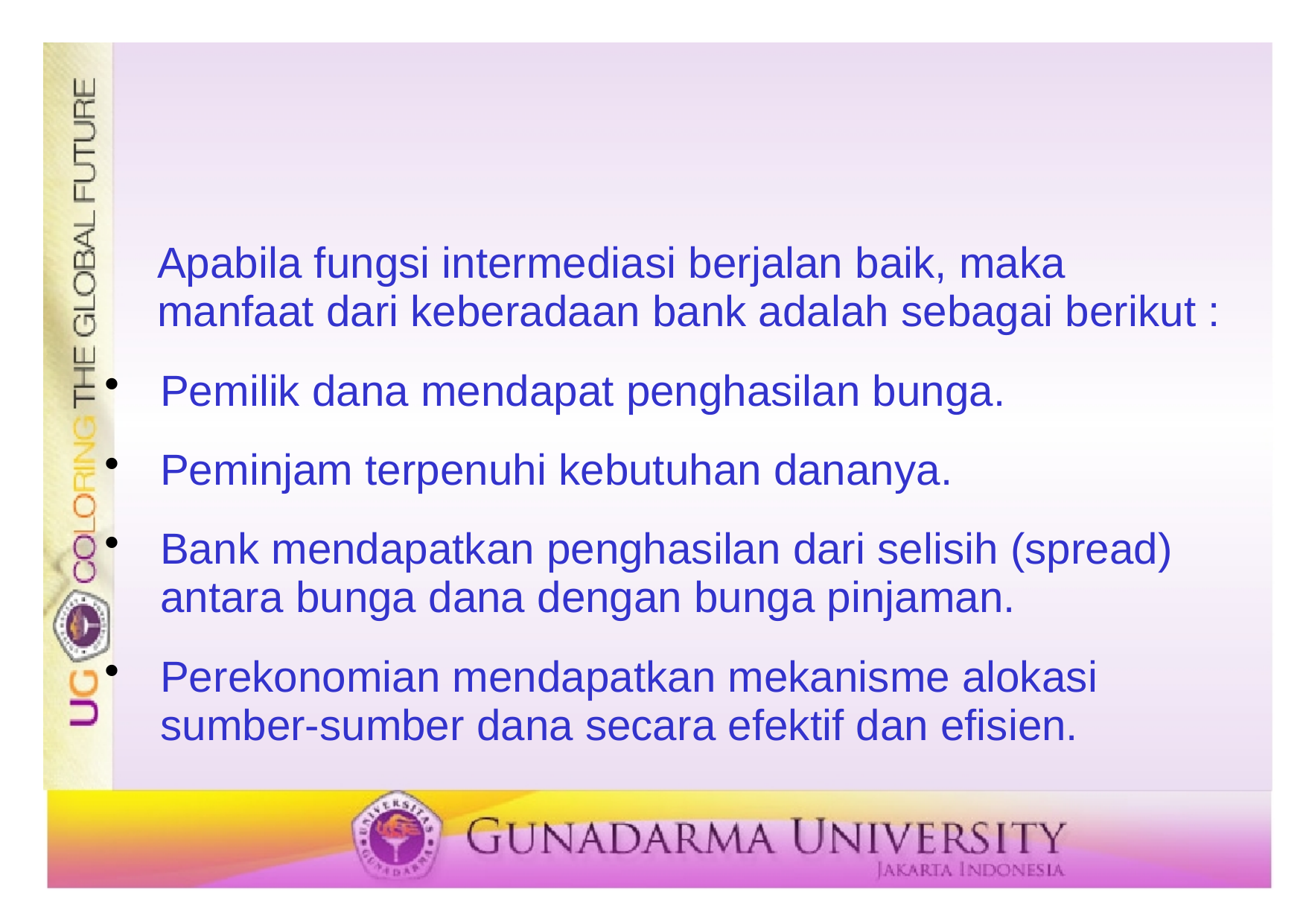

#
	Apabila fungsi intermediasi berjalan baik, maka manfaat dari keberadaan bank adalah sebagai berikut :
Pemilik dana mendapat penghasilan bunga.
Peminjam terpenuhi kebutuhan dananya.
Bank mendapatkan penghasilan dari selisih (spread) antara bunga dana dengan bunga pinjaman.
Perekonomian mendapatkan mekanisme alokasi sumber-sumber dana secara efektif dan efisien.